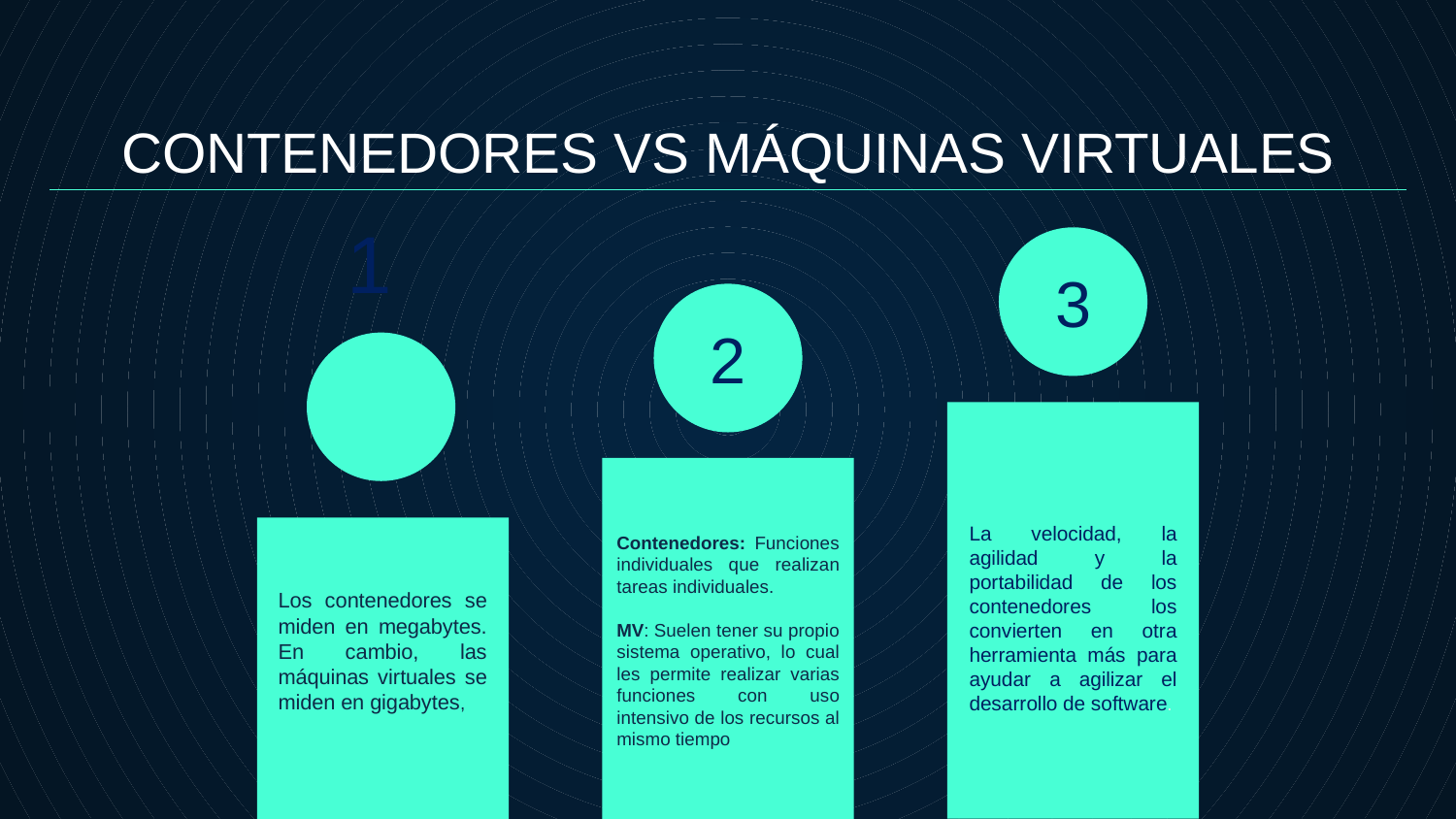

CONTENEDORES VS MÁQUINAS VIRTUALES
3
2
1

La velocidad, la agilidad y la portabilidad de los contenedores los convierten en otra herramienta más para ayudar a agilizar el desarrollo de software.
Contenedores: Funciones individuales que realizan tareas individuales.

MV: Suelen tener su propio sistema operativo, lo cual les permite realizar varias funciones con uso intensivo de los recursos al mismo tiempo

Los contenedores se miden en megabytes. En cambio, las máquinas virtuales se miden en gigabytes,